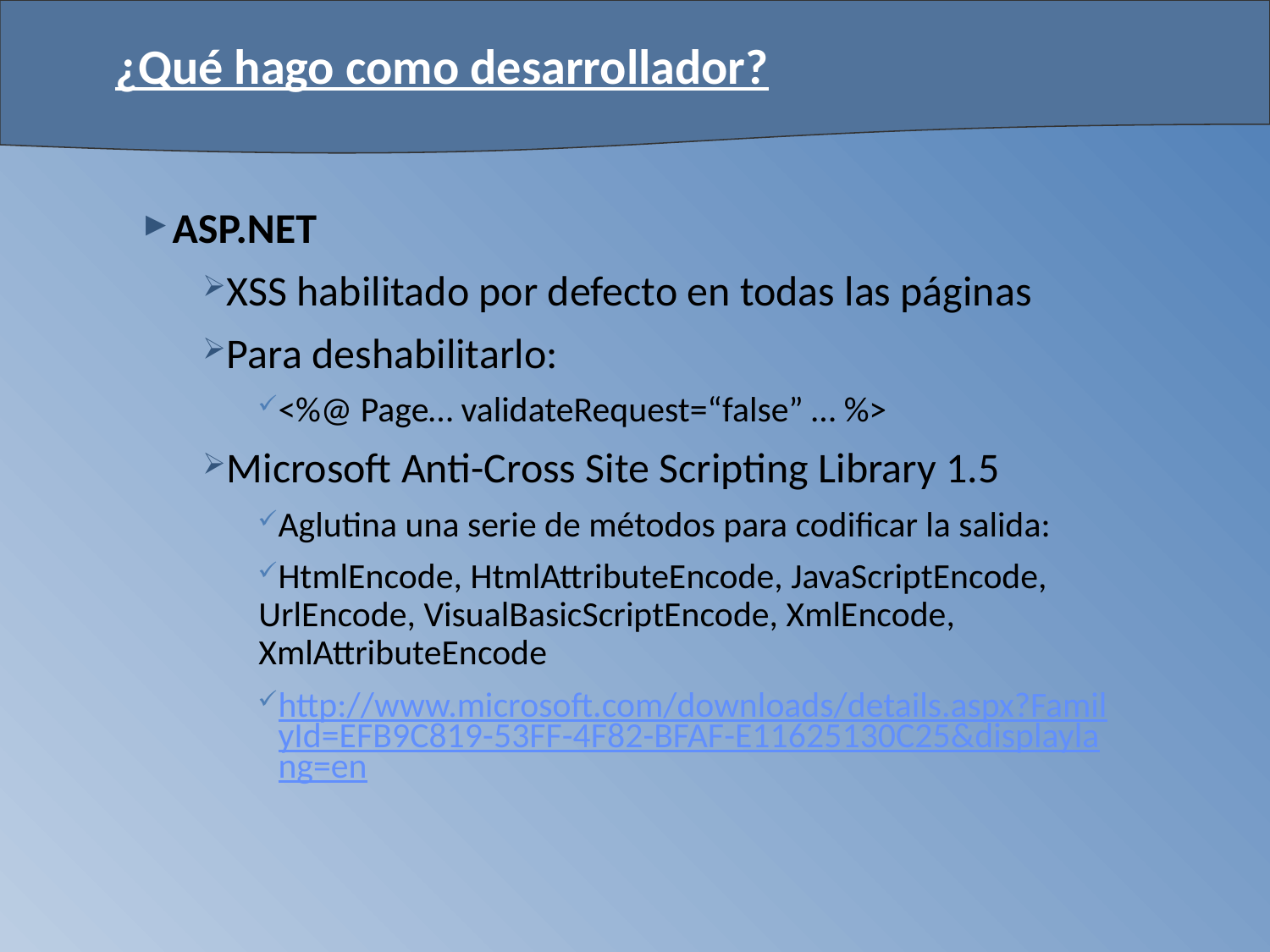

# ¿Qué hago como desarrollador?
ASP.NET
XSS habilitado por defecto en todas las páginas
Para deshabilitarlo:
<%@ Page… validateRequest=“false” … %>
Microsoft Anti-Cross Site Scripting Library 1.5
Aglutina una serie de métodos para codificar la salida:
HtmlEncode, HtmlAttributeEncode, JavaScriptEncode, UrlEncode, VisualBasicScriptEncode, XmlEncode, XmlAttributeEncode
http://www.microsoft.com/downloads/details.aspx?FamilyId=EFB9C819-53FF-4F82-BFAF-E11625130C25&displaylang=en